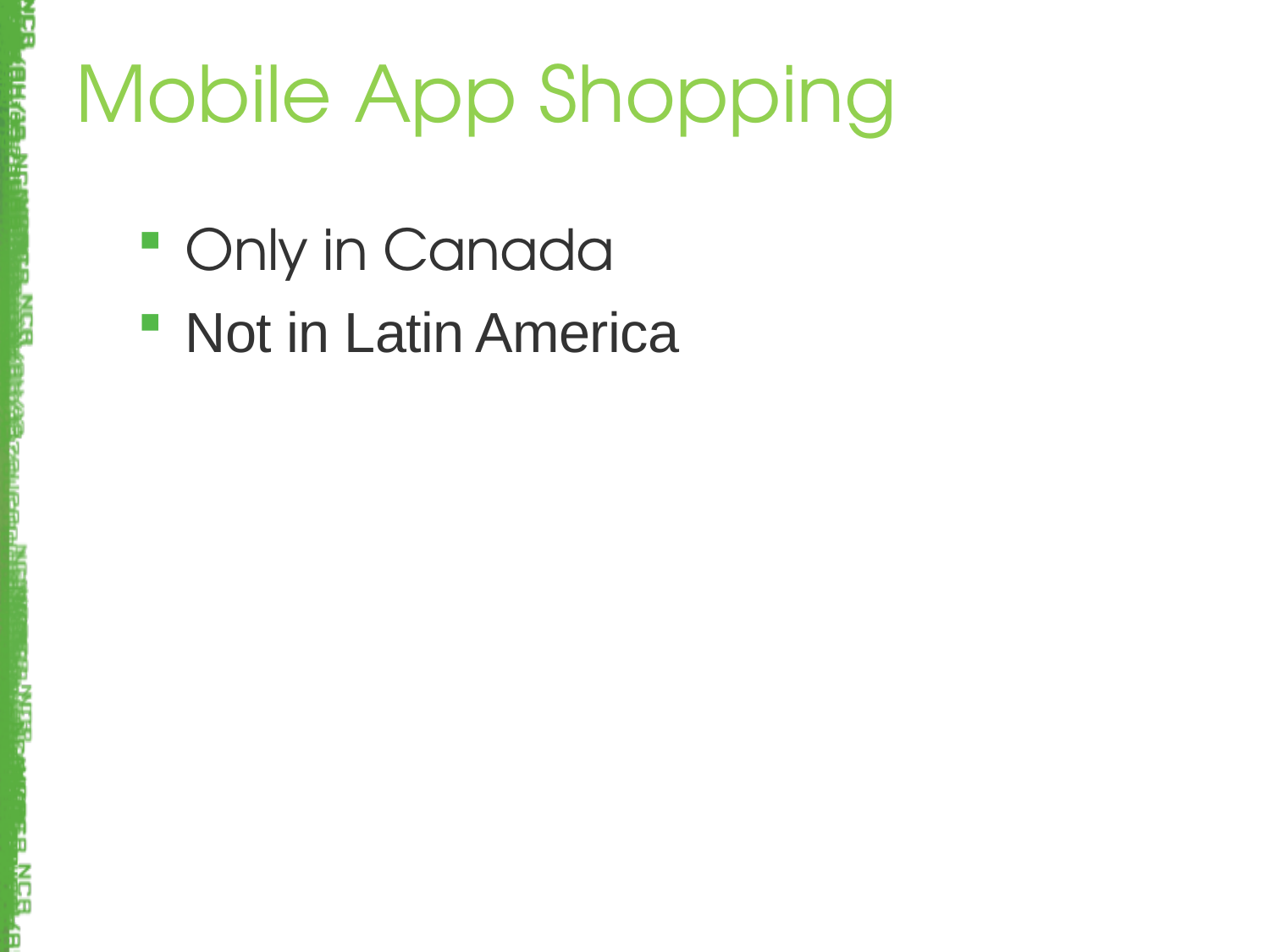

Mobile App Shopping
Only in Canada
Not in Latin America